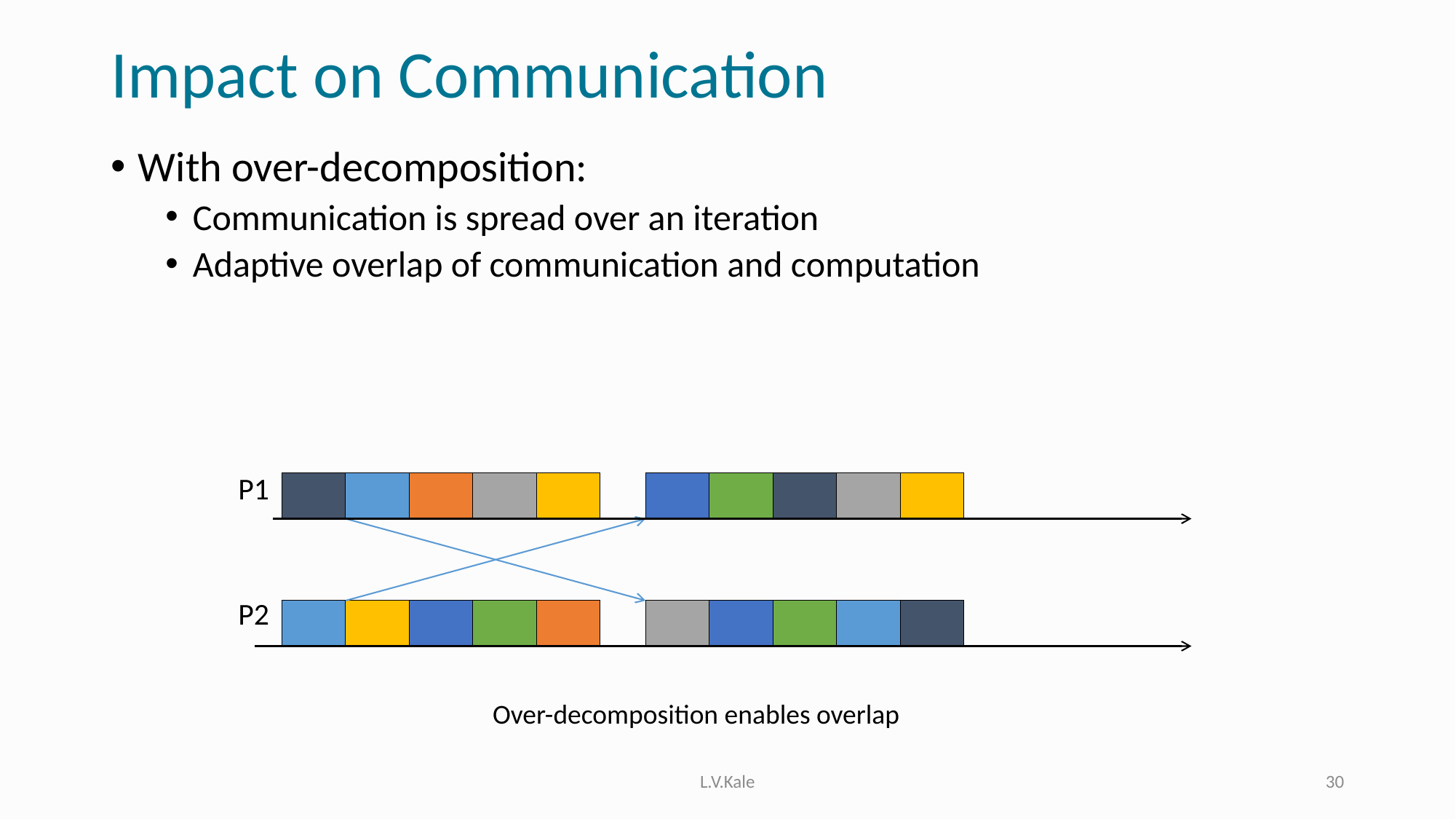

# Impact on Communication
With over-decomposition:
Communication is spread over an iteration
Adaptive overlap of communication and computation
P1

P2

Over-decomposition enables overlap
L.V.Kale
30